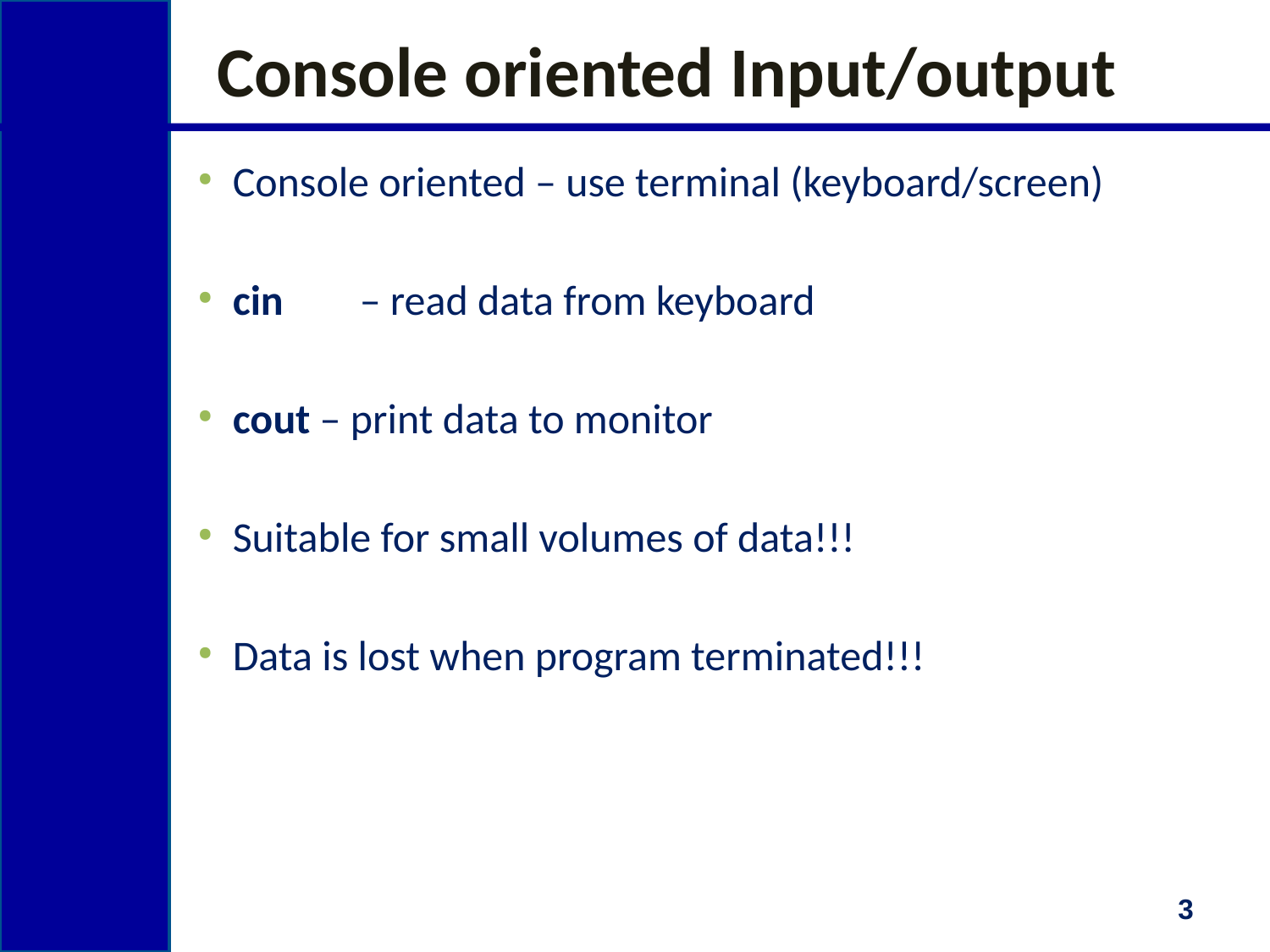

# Console oriented Input/output
Console oriented – use terminal (keyboard/screen)

cin	– read data from keyboard

cout – print data to monitor

Suitable for small volumes of data!!!

Data is lost when program terminated!!!

3